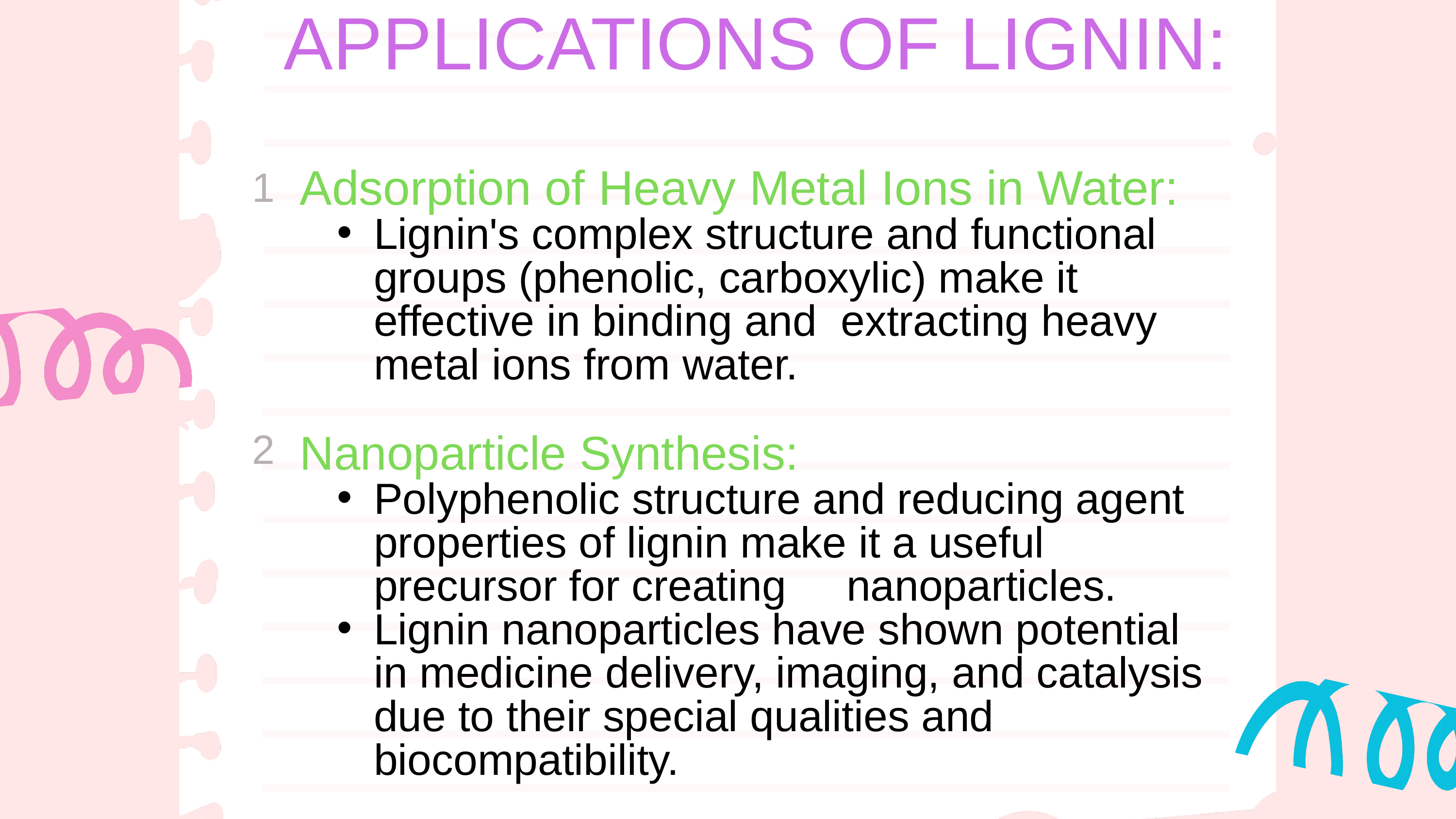

APPLICATIONS OF LIGNIN:

Adsorption of Heavy Metal Ions in Water:
Lignin's complex structure and functional groups (phenolic, carboxylic) make it effective in binding and  extracting heavy metal ions from water.

Nanoparticle Synthesis:
Polyphenolic structure and reducing agent properties of lignin make it a useful precursor for creating     nanoparticles.
Lignin nanoparticles have shown potential in medicine delivery, imaging, and catalysis due to their special qualities and biocompatibility.

1

2